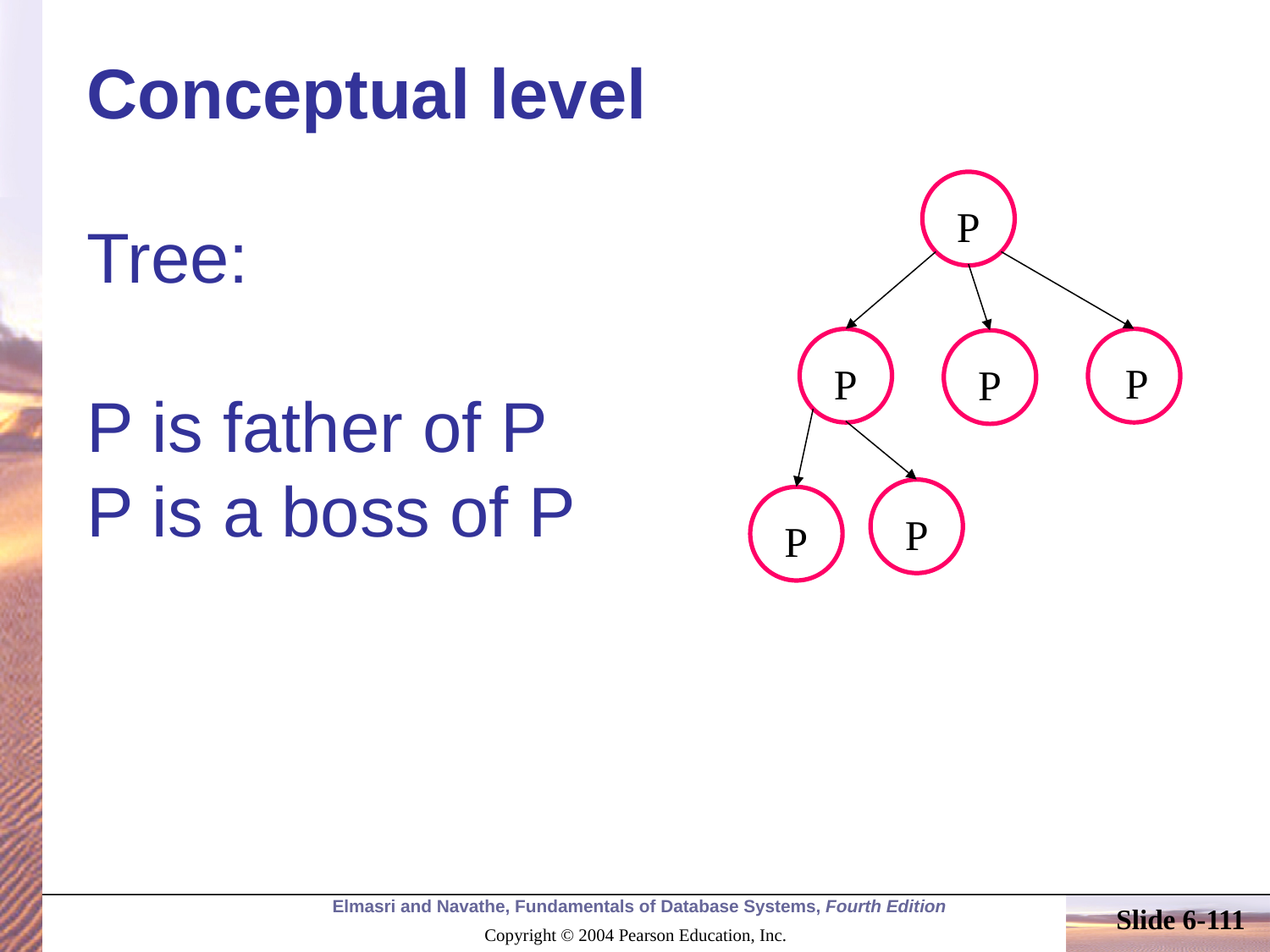

# Conceptual level

P
Tree:

P is father of P
P is a boss of P

P
P
P

P
P
Slide 6-111